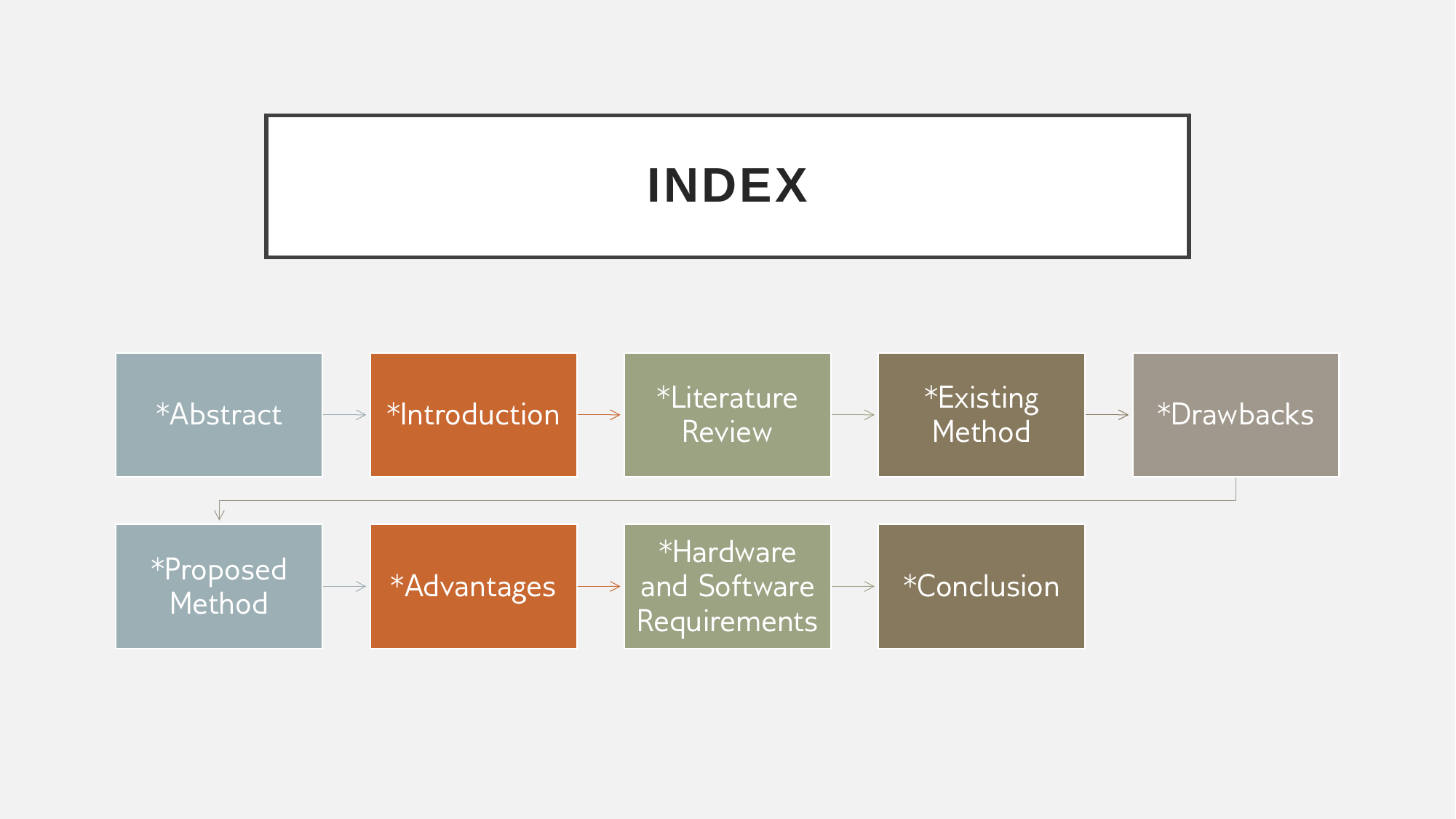

# INDEX

*Abstract

*Introduction

*Literature Review

*Existing Method

*Drawbacks

*Proposed Method

*Advantages

*Hardware and Software Requirements
*Conclusion